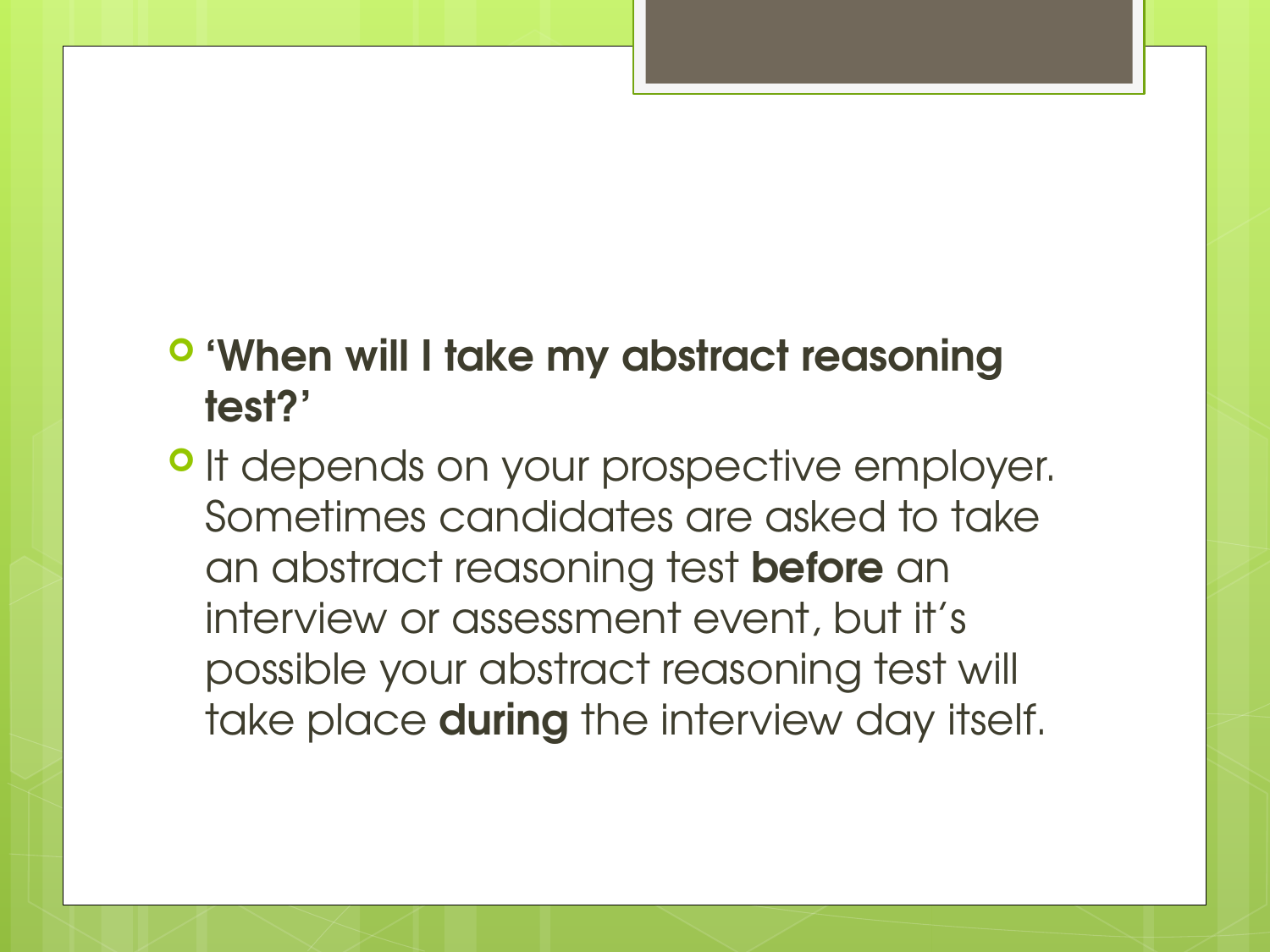

#
‘When will I take my abstract reasoning test?’
It depends on your prospective employer. Sometimes candidates are asked to take an abstract reasoning test before an interview or assessment event, but it’s possible your abstract reasoning test will take place during the interview day itself.